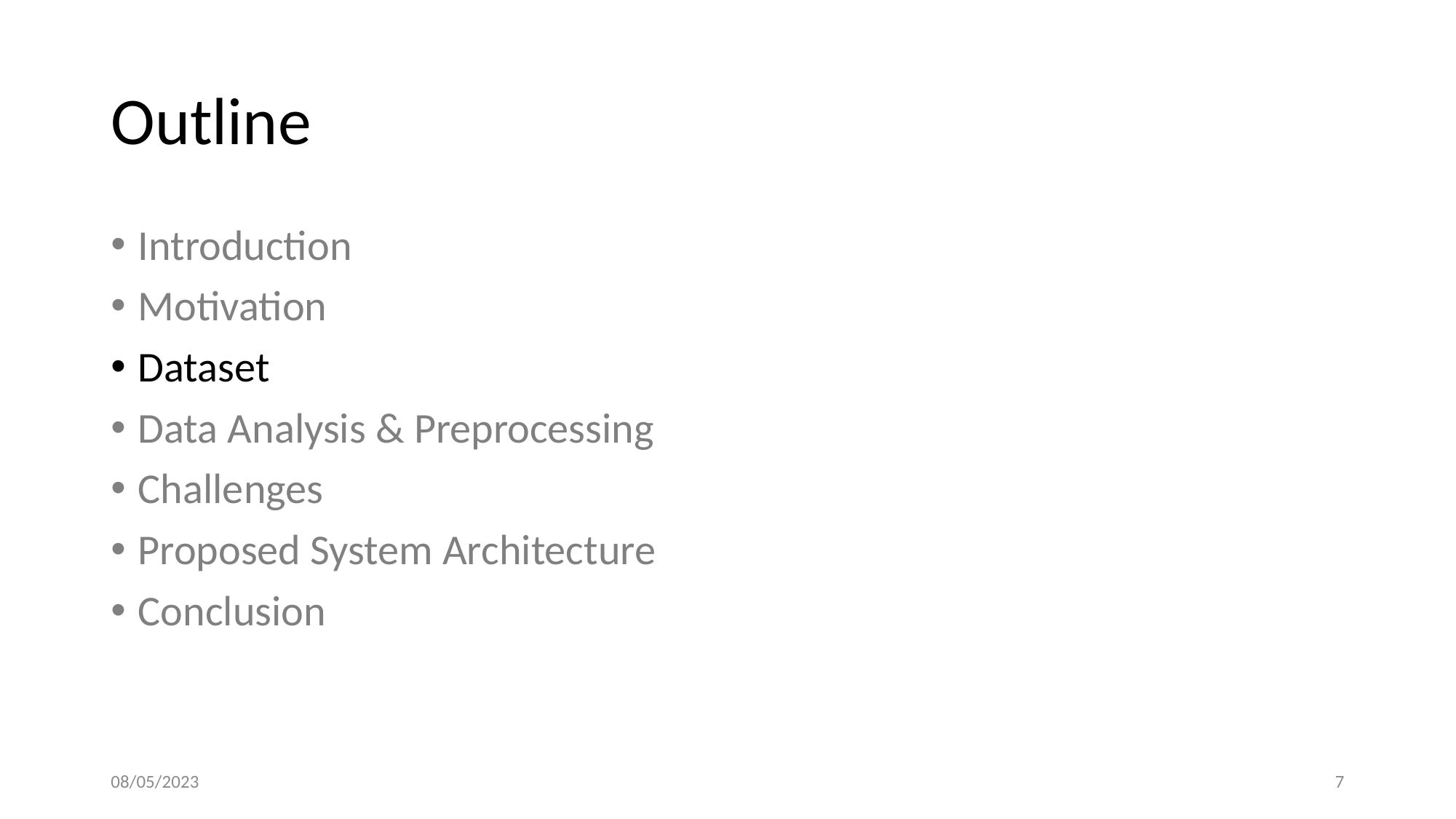

# Outline
Introduction
Motivation
Dataset
Data Analysis & Preprocessing
Challenges
Proposed System Architecture
Conclusion
08/05/2023
7